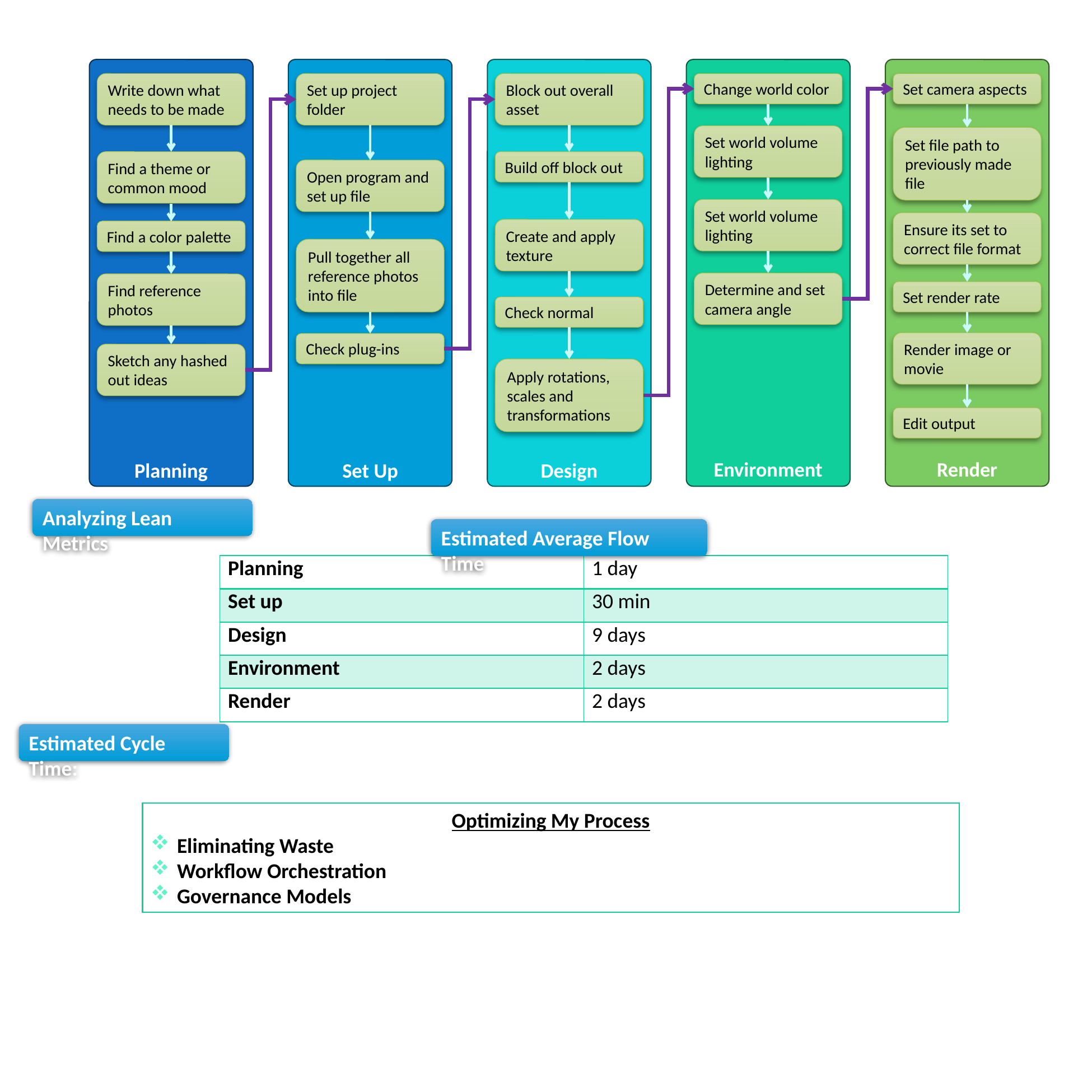

Set Up
Set up project folder
Open program and set up file
Pull together all reference photos into file
Check plug-ins

Design
Block out overall asset
Build off block out
Create and apply texture
Check normal
Apply rotations, scales and transformations

Environment
Change world color
Set world volume lighting
Set world volume lighting
Determine and set camera angle

Render
Set camera aspects
Set file path to previously made file
Ensure its set to correct file format
Set render rate
Render image or movie
Edit output

Planning
Write down what needs to be made
Find a theme or common mood
Find a color palette
Find reference photos
Sketch any hashed out ideas
Analyzing Lean Metrics
Estimated Average Flow Time
| Planning | 1 day |
| --- | --- |
| Set up | 30 min |
| Design | 9 days |
| Environment | 2 days |
| Render | 2 days |
Estimated Cycle Time:
Optimizing My Process
Eliminating Waste
Workflow Orchestration
Governance Models